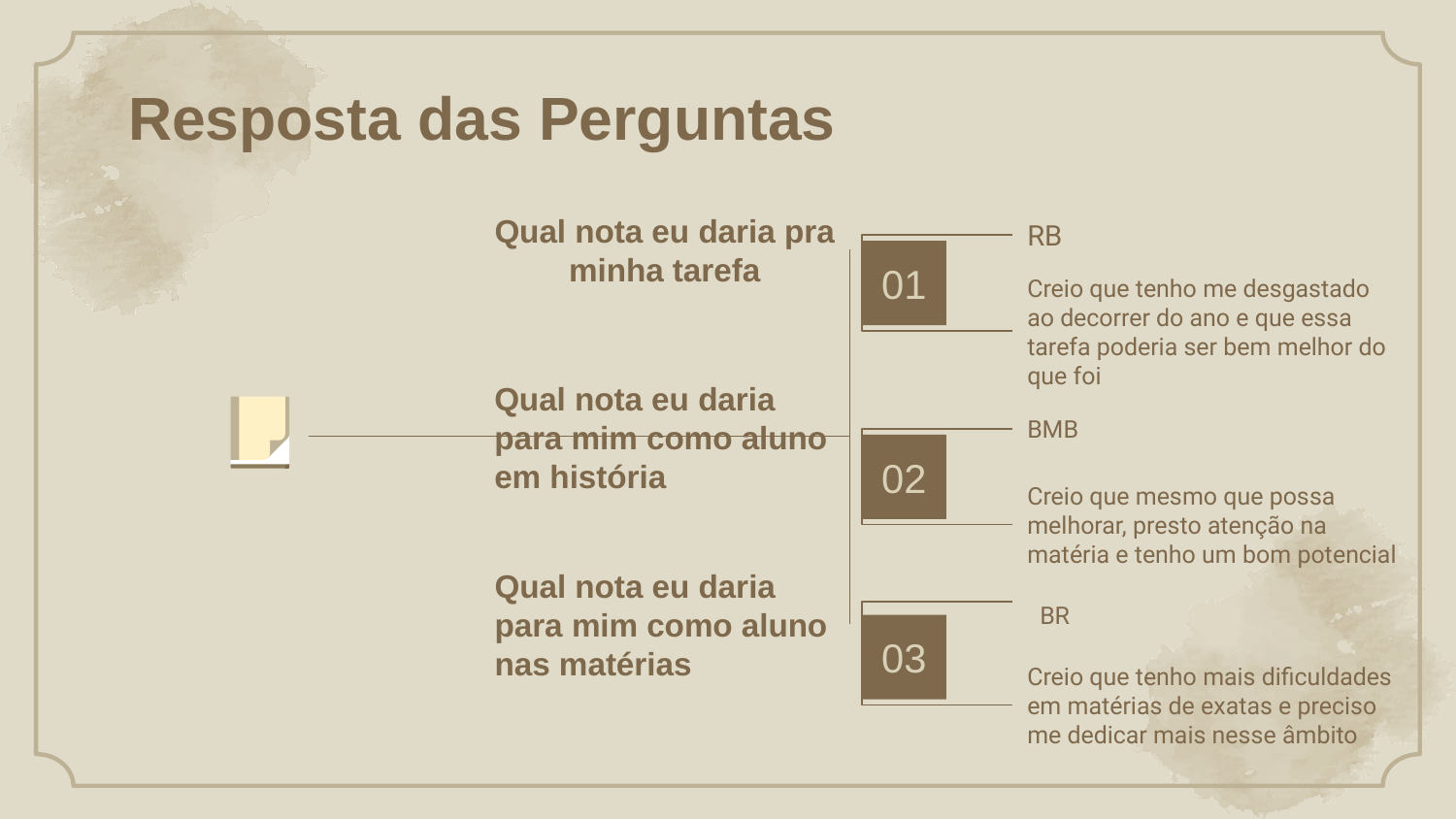

# Resposta das Perguntas
RB
Qual nota eu daria pra minha tarefa
01
Creio que tenho me desgastado ao decorrer do ano e que essa tarefa poderia ser bem melhor do que foi
BMB

Qual nota eu daria para mim como aluno em história
02
Creio que mesmo que possa melhorar, presto atenção na matéria e tenho um bom potencial
BR
Qual nota eu daria para mim como aluno nas matérias
03
Creio que tenho mais dificuldades em matérias de exatas e preciso me dedicar mais nesse âmbito